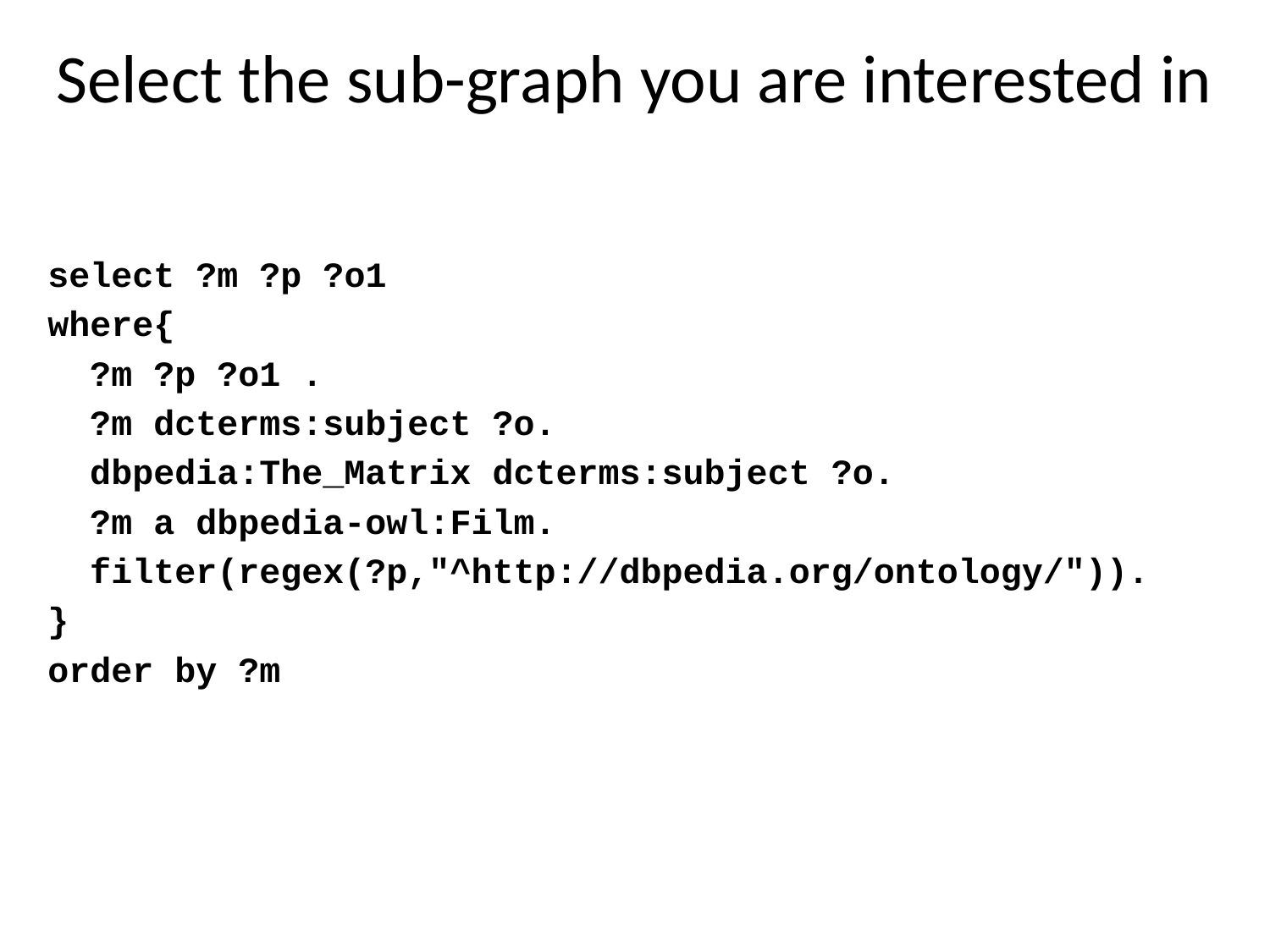

# Select the sub-graph you are interested in

select ?m ?p ?o1
where{
  ?m ?p ?o1 .
  ?m dcterms:subject ?o.
  dbpedia:The_Matrix dcterms:subject ?o.
  ?m a dbpedia-owl:Film.
  filter(regex(?p,"^http://dbpedia.org/ontology/")).
}
order by ?m